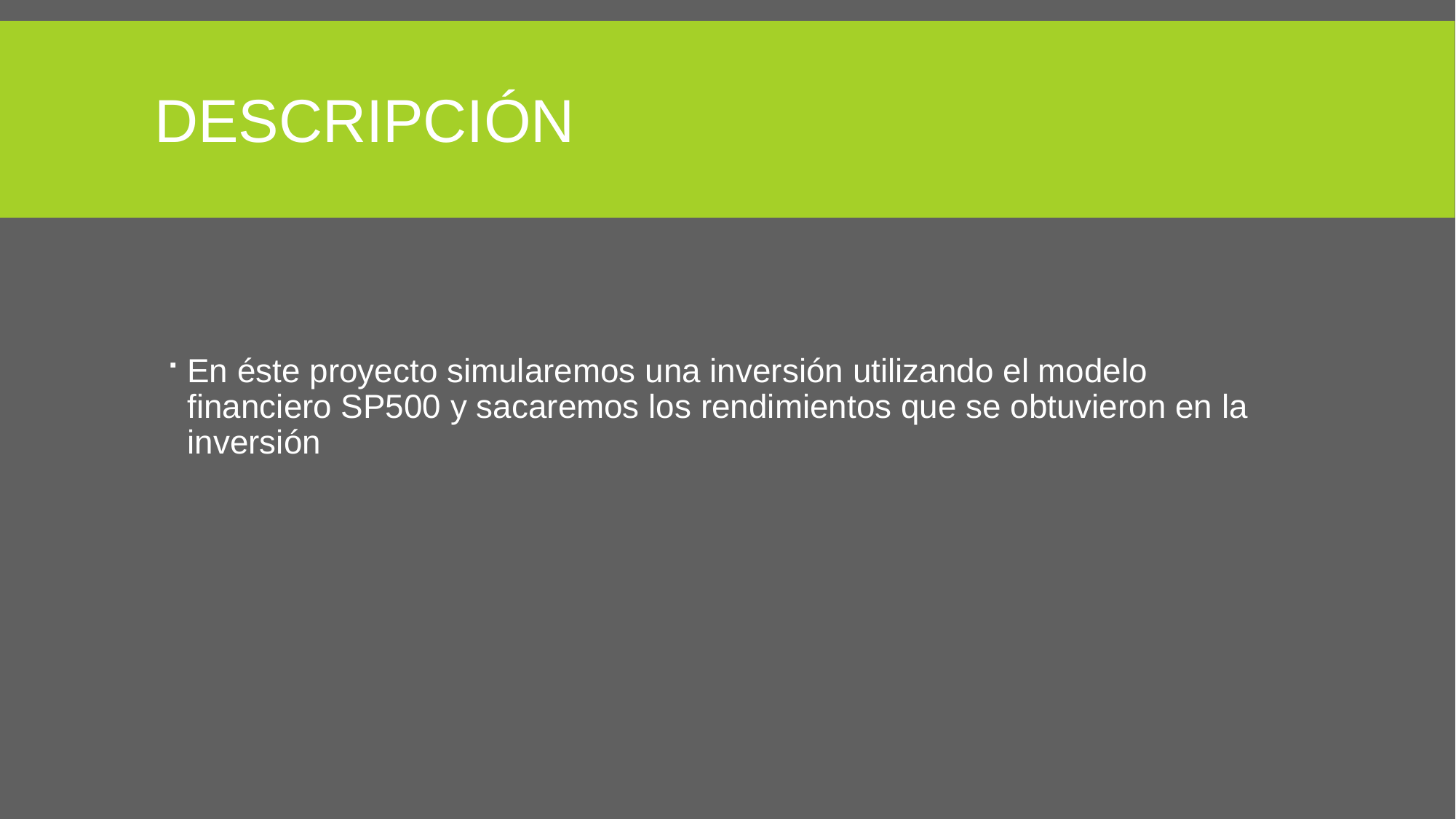

# Descripción
En éste proyecto simularemos una inversión utilizando el modelo financiero SP500 y sacaremos los rendimientos que se obtuvieron en la inversión